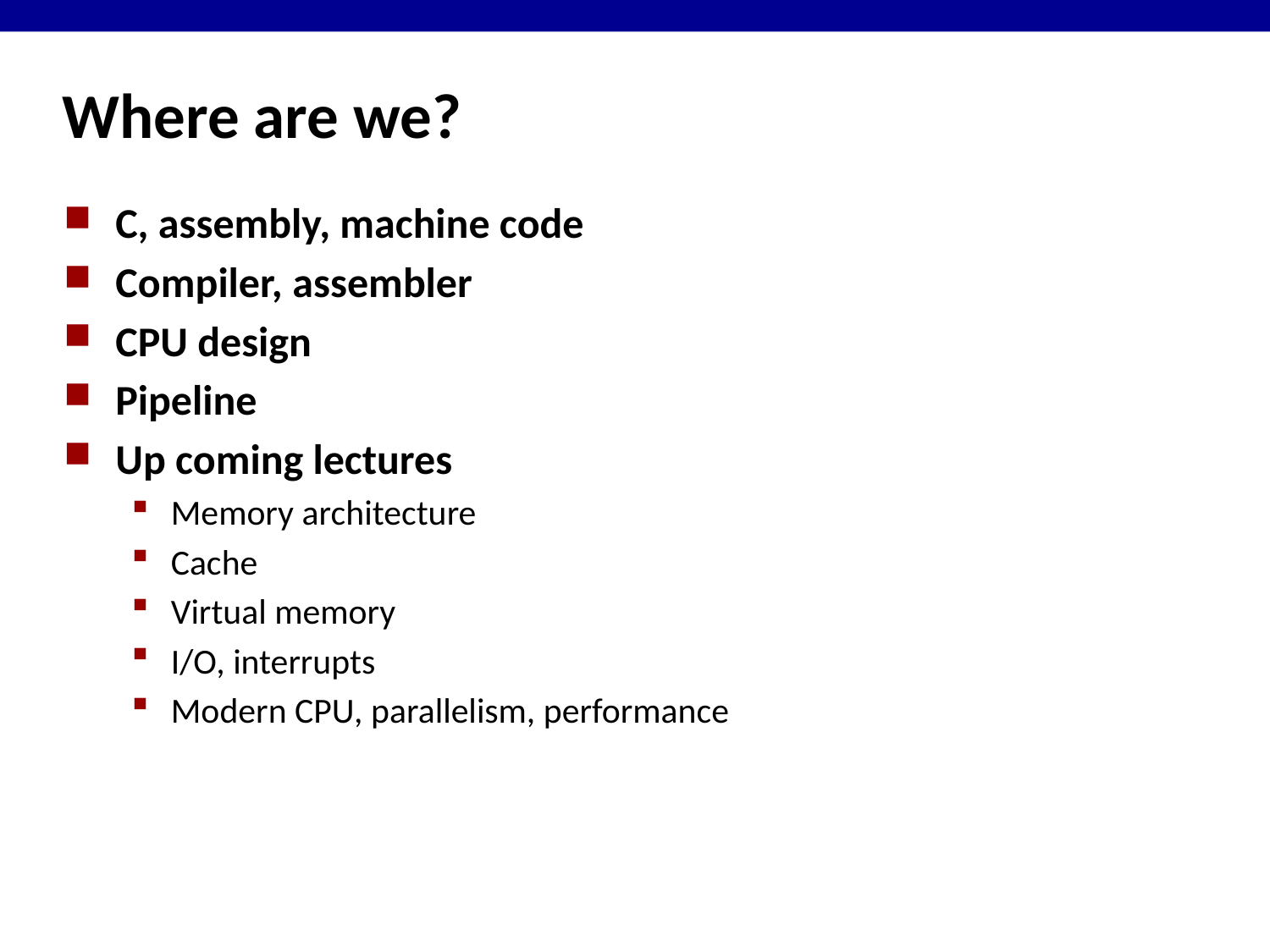

# Where are we?
C, assembly, machine code
Compiler, assembler
CPU design
Pipeline
Up coming lectures
Memory architecture
Cache
Virtual memory
I/O, interrupts
Modern CPU, parallelism, performance